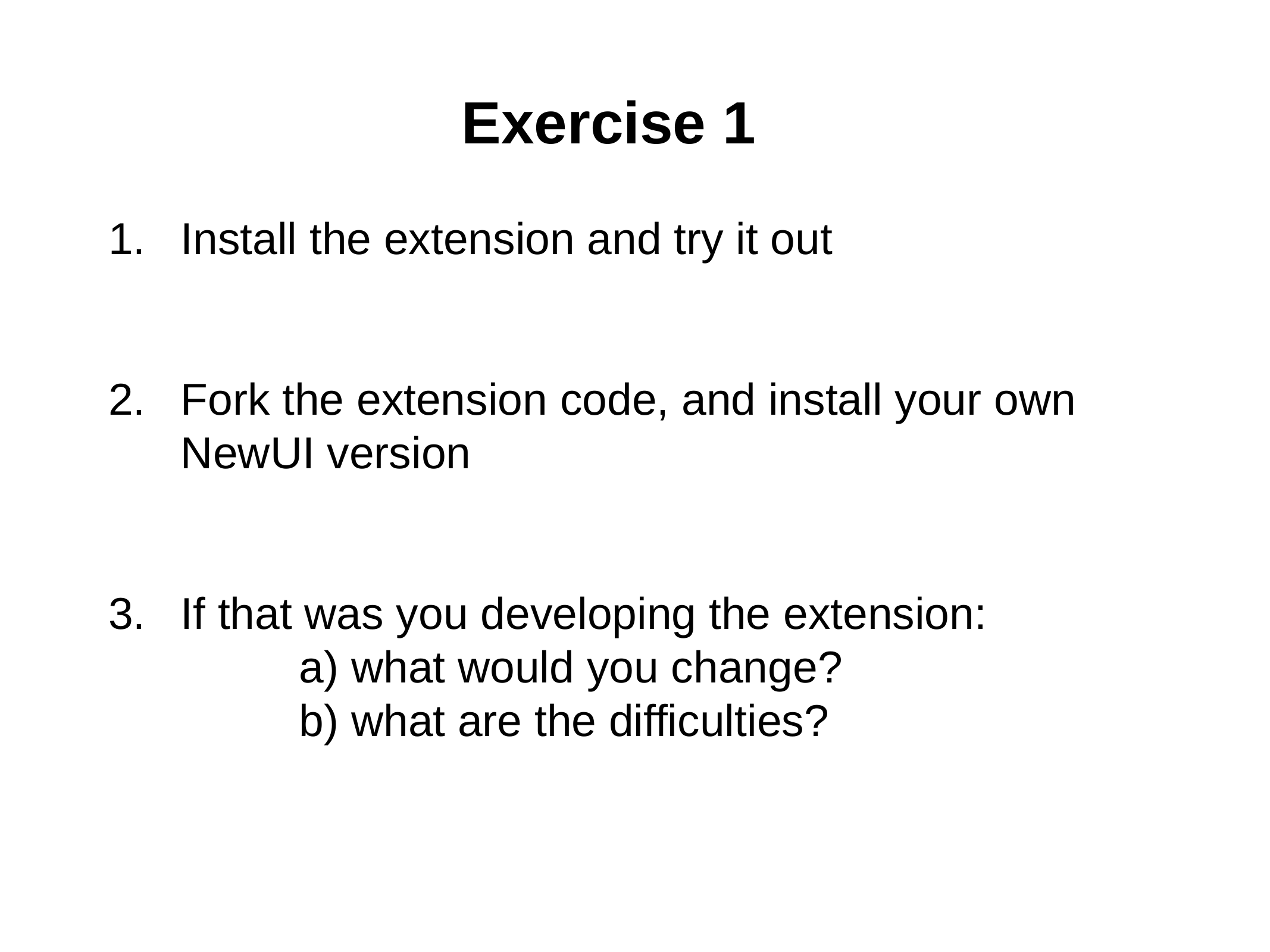

Exercise 1
Install the extension and try it out

Fork the extension code, and install your own NewUI version

If that was you developing the extension:
		 a) what would you change?
		 b) what are the difficulties?